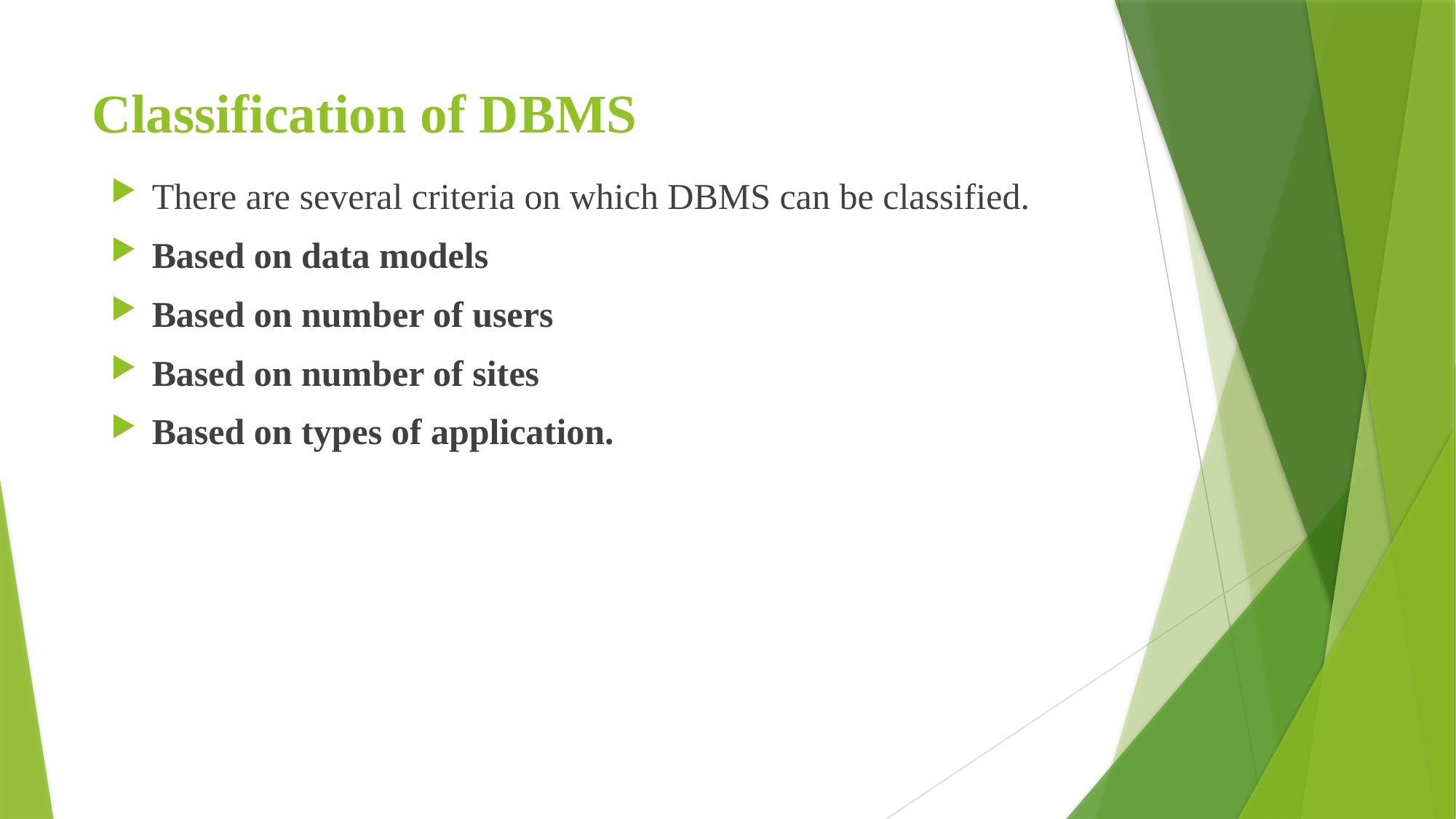

# Classification of DBMS
There are several criteria on which DBMS can be classified.
Based on data models
Based on number of users
Based on number of sites
Based on types of application.